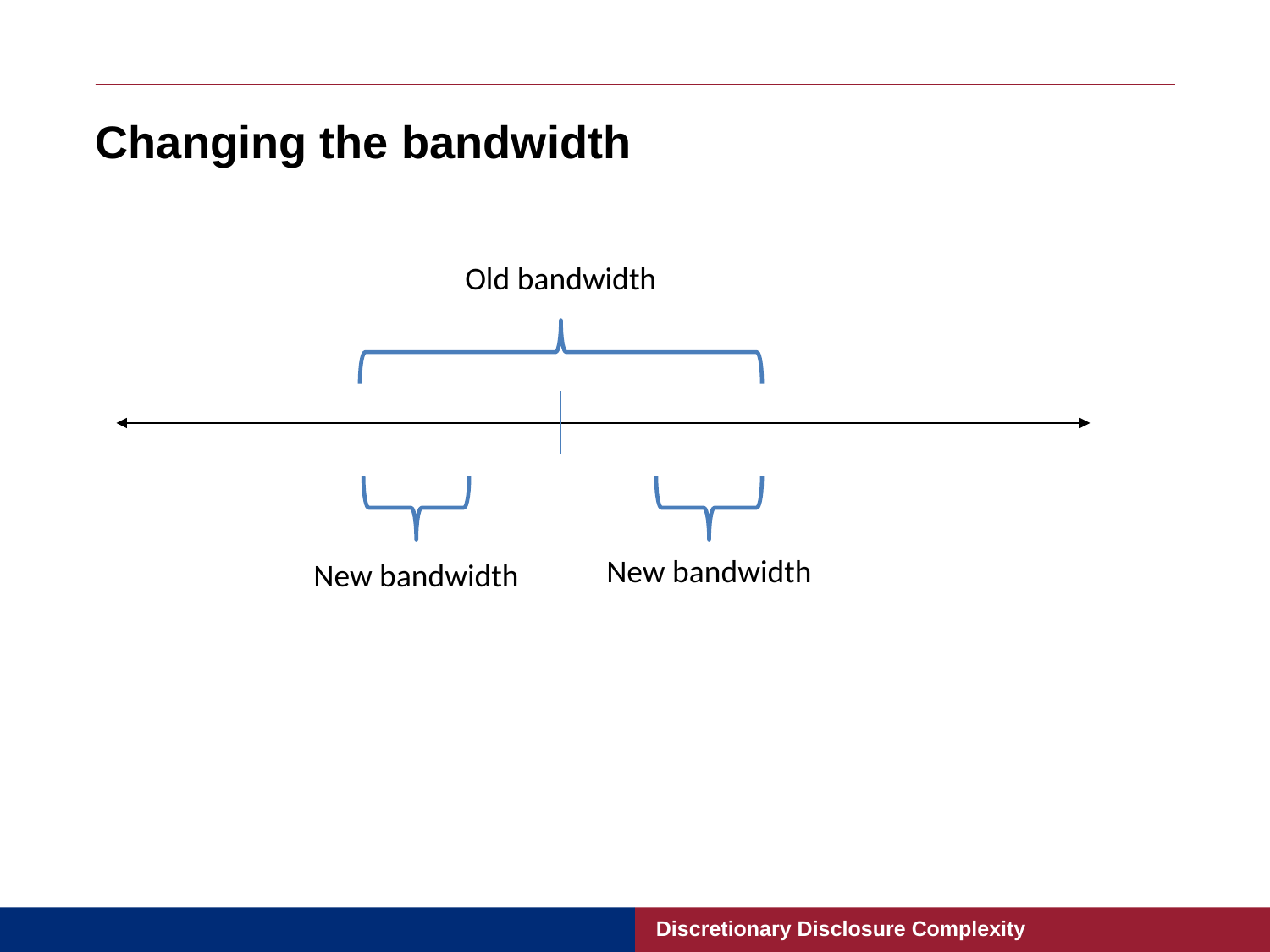

# Changing the bandwidth

Old bandwidth

New bandwidth
New bandwidth
Discretionary Disclosure Complexity